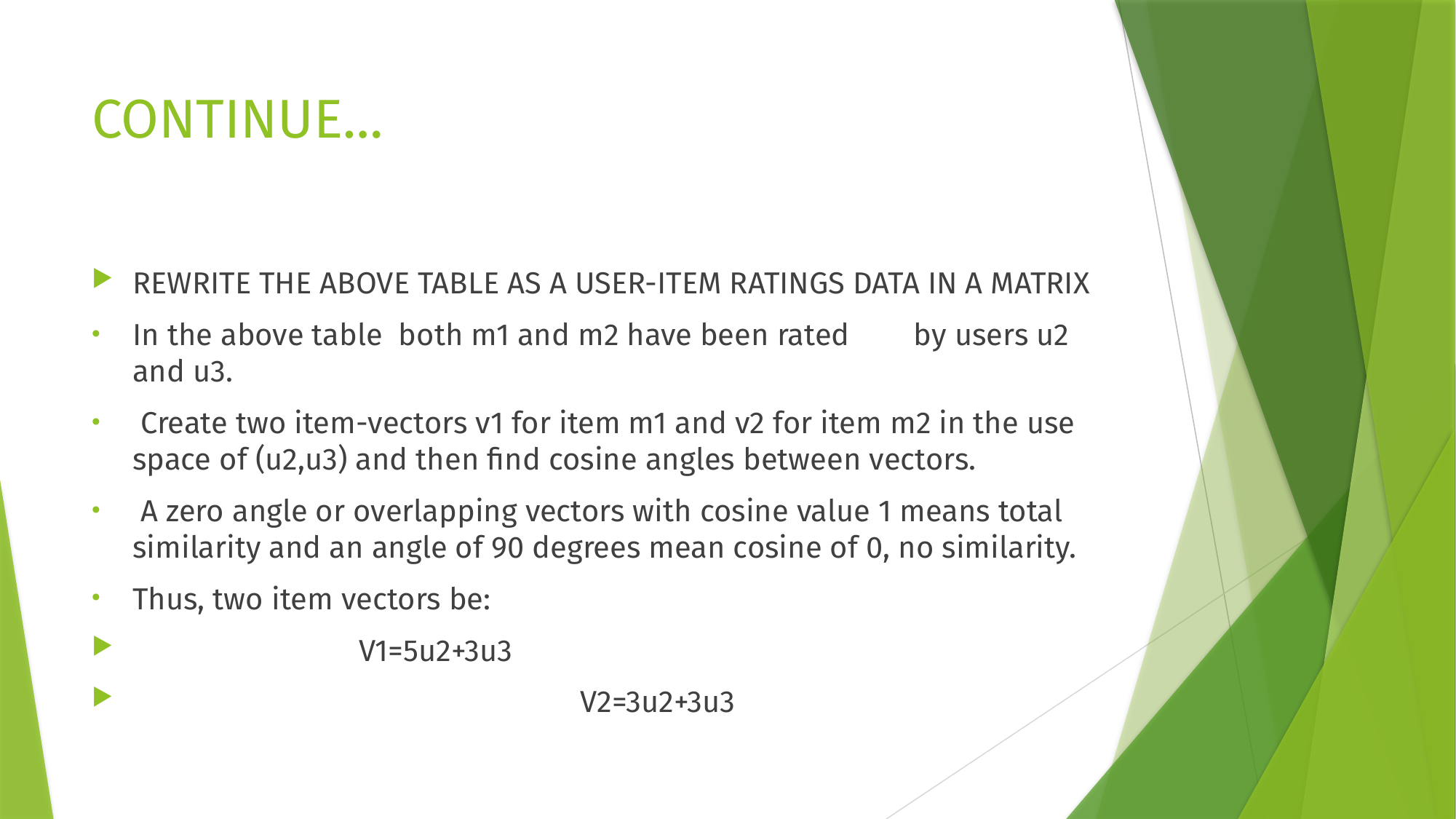

# CONTINUE…
REWRITE THE ABOVE TABLE AS A USER-ITEM RATINGS DATA IN A MATRIX
In the above table  both m1 and m2 have been rated        by users u2 and u3.
 Create two item-vectors v1 for item m1 and v2 for item m2 in the use space of (u2,u3) and then find cosine angles between vectors.
 A zero angle or overlapping vectors with cosine value 1 means total similarity and an angle of 90 degrees mean cosine of 0, no similarity.
Thus, two item vectors be:
                       	 V1=5u2+3u3
			               V2=3u2+3u3